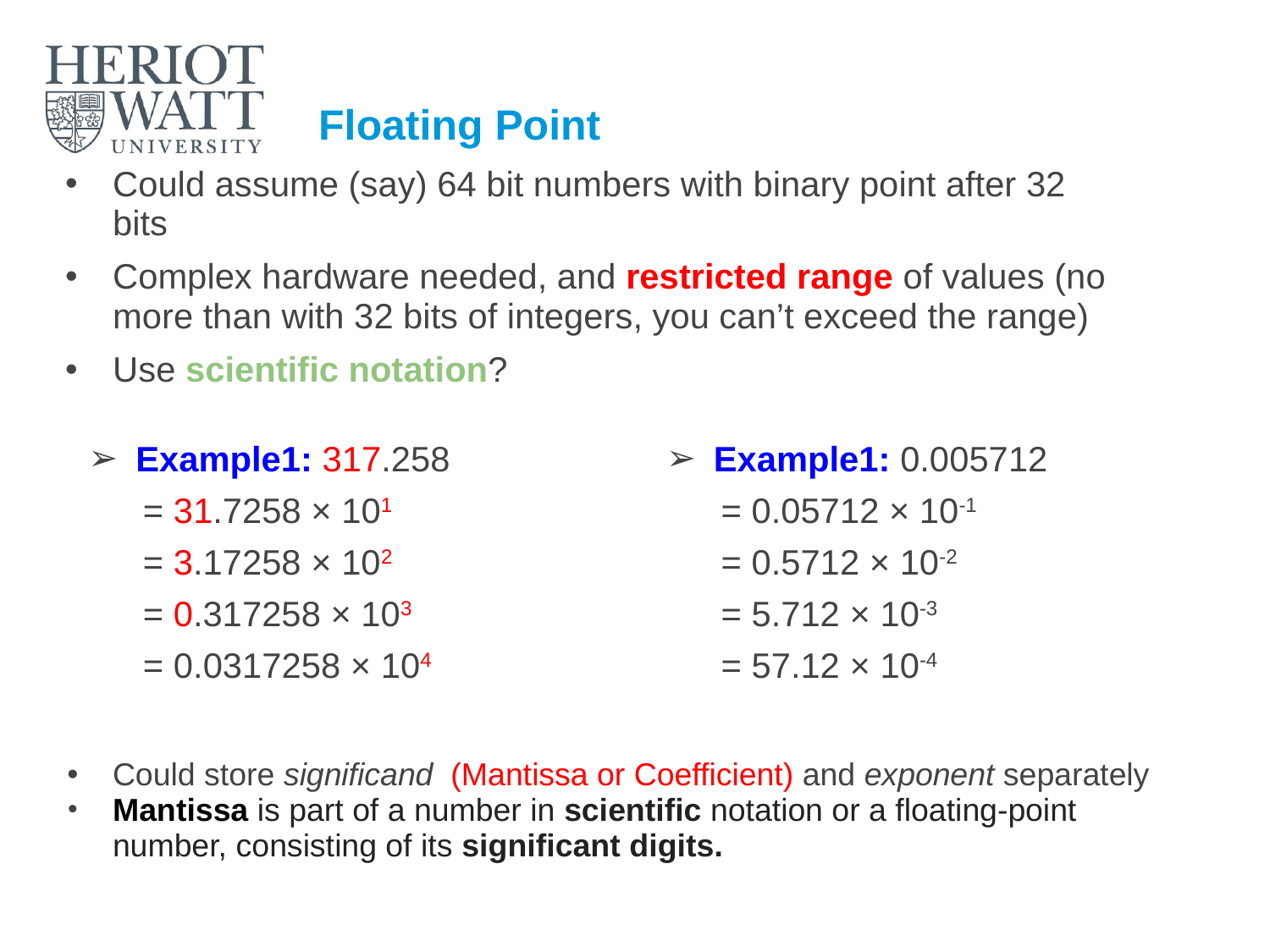

# Floating Point
Could assume (say) 64 bit numbers with binary point after 32 bits
Complex hardware needed, and restricted range of values (no more than with 32 bits of integers, you can’t exceed the range)
Use scientific notation?
Example1: 317.258
= 31.7258 × 101
= 3.17258 × 102
= 0.317258 × 103
= 0.0317258 × 104
Example1: 0.005712
= 0.05712 × 10-1
= 0.5712 × 10-2
= 5.712 × 10-3
= 57.12 × 10-4
Could store significand  (Mantissa or Coefficient) and exponent separately
Mantissa is part of a number in scientific notation or a floating-point number, consisting of its significant digits.